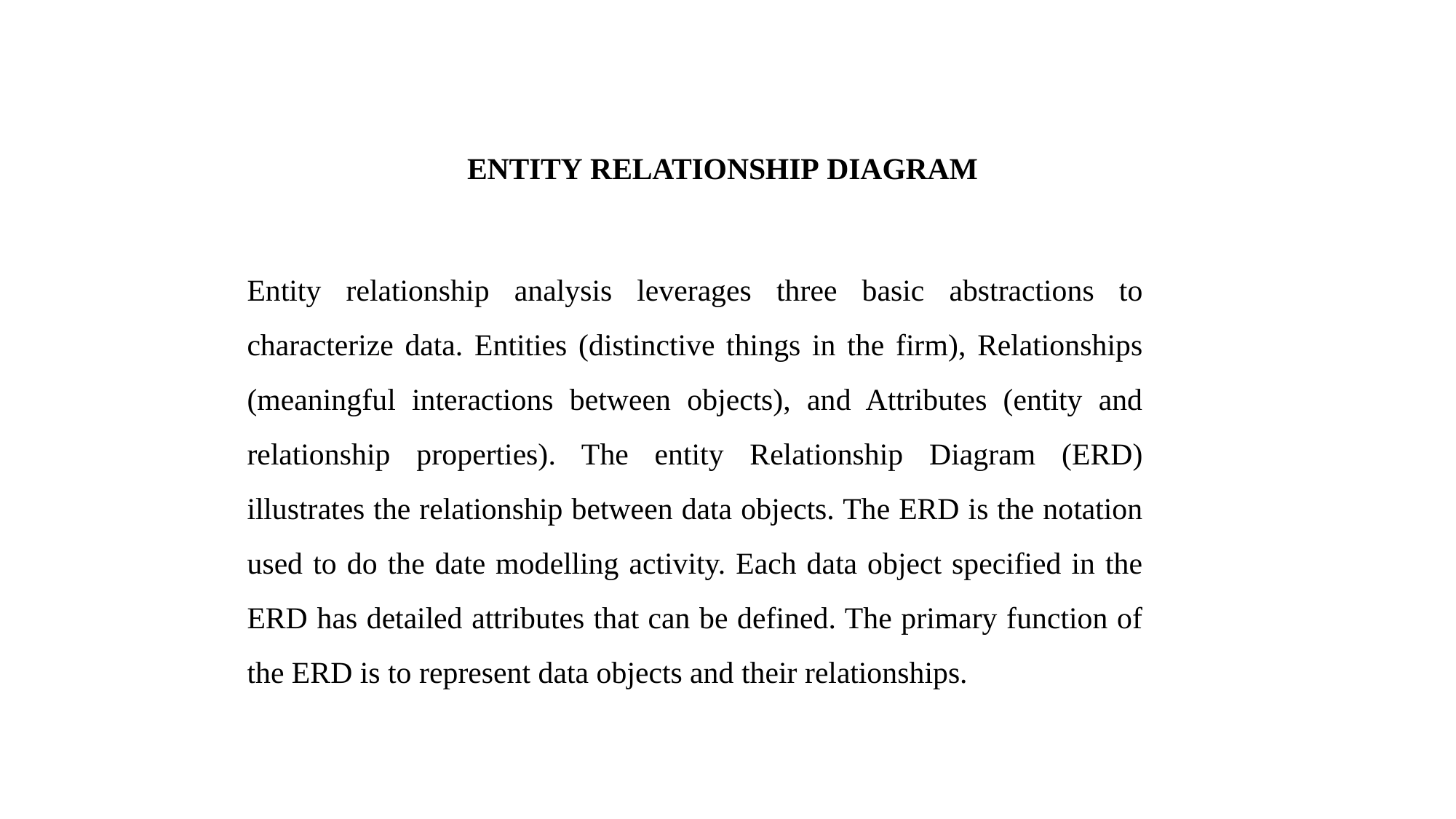

ENTITY RELATIONSHIP DIAGRAM

Entity relationship analysis leverages three basic abstractions to characterize data. Entities (distinctive things in the firm), Relationships (meaningful interactions between objects), and Attributes (entity and relationship properties). The entity Relationship Diagram (ERD) illustrates the relationship between data objects. The ERD is the notation used to do the date modelling activity. Each data object specified in the ERD has detailed attributes that can be defined. The primary function of the ERD is to represent data objects and their relationships.